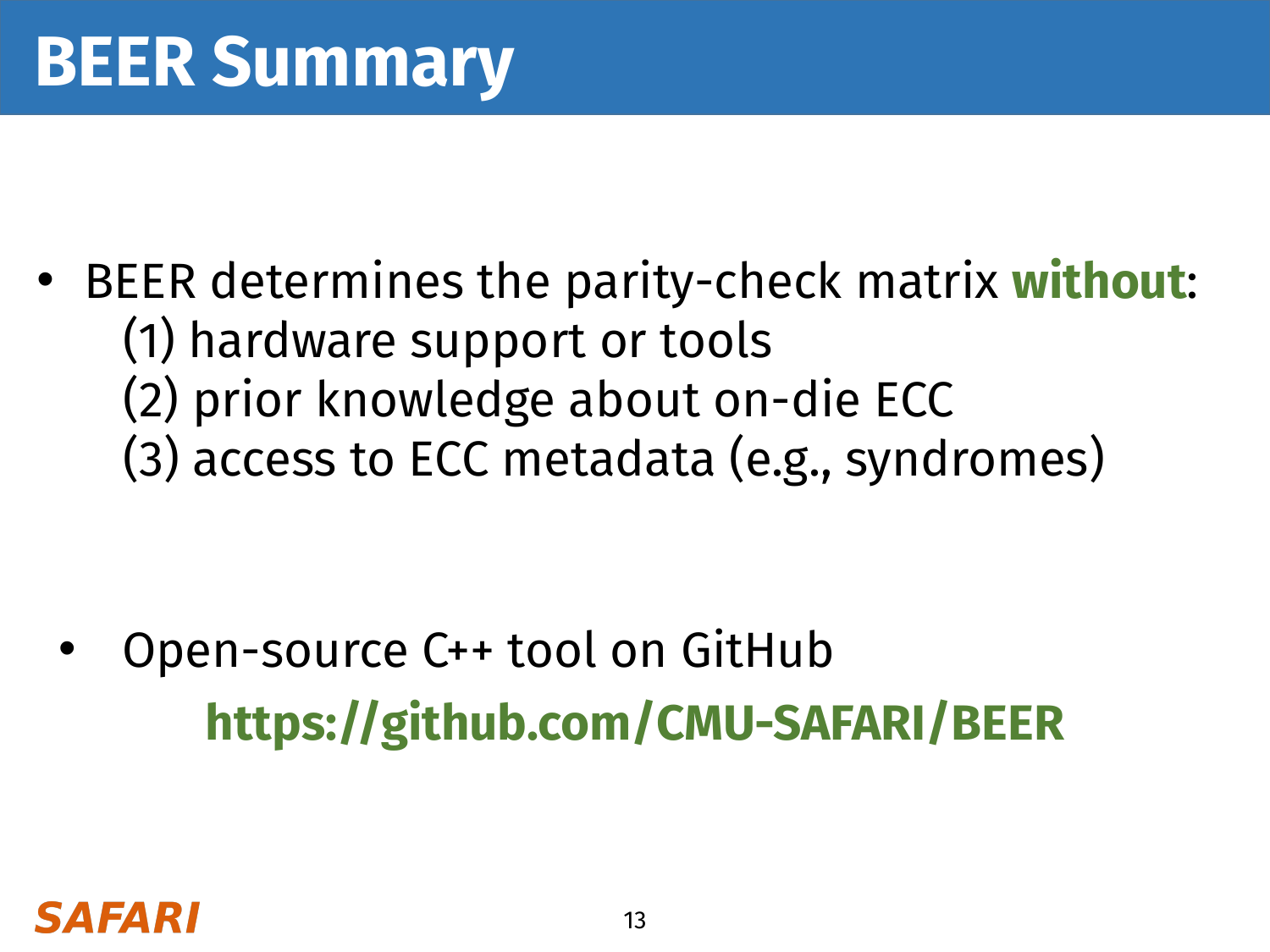

# BEER Summary
BEER determines the parity-check matrix without:
(1) hardware support or tools
(2) prior knowledge about on-die ECC
(3) access to ECC metadata (e.g., syndromes)
Open-source C++ tool on GitHub
https://github.com/CMU-SAFARI/BEER
13